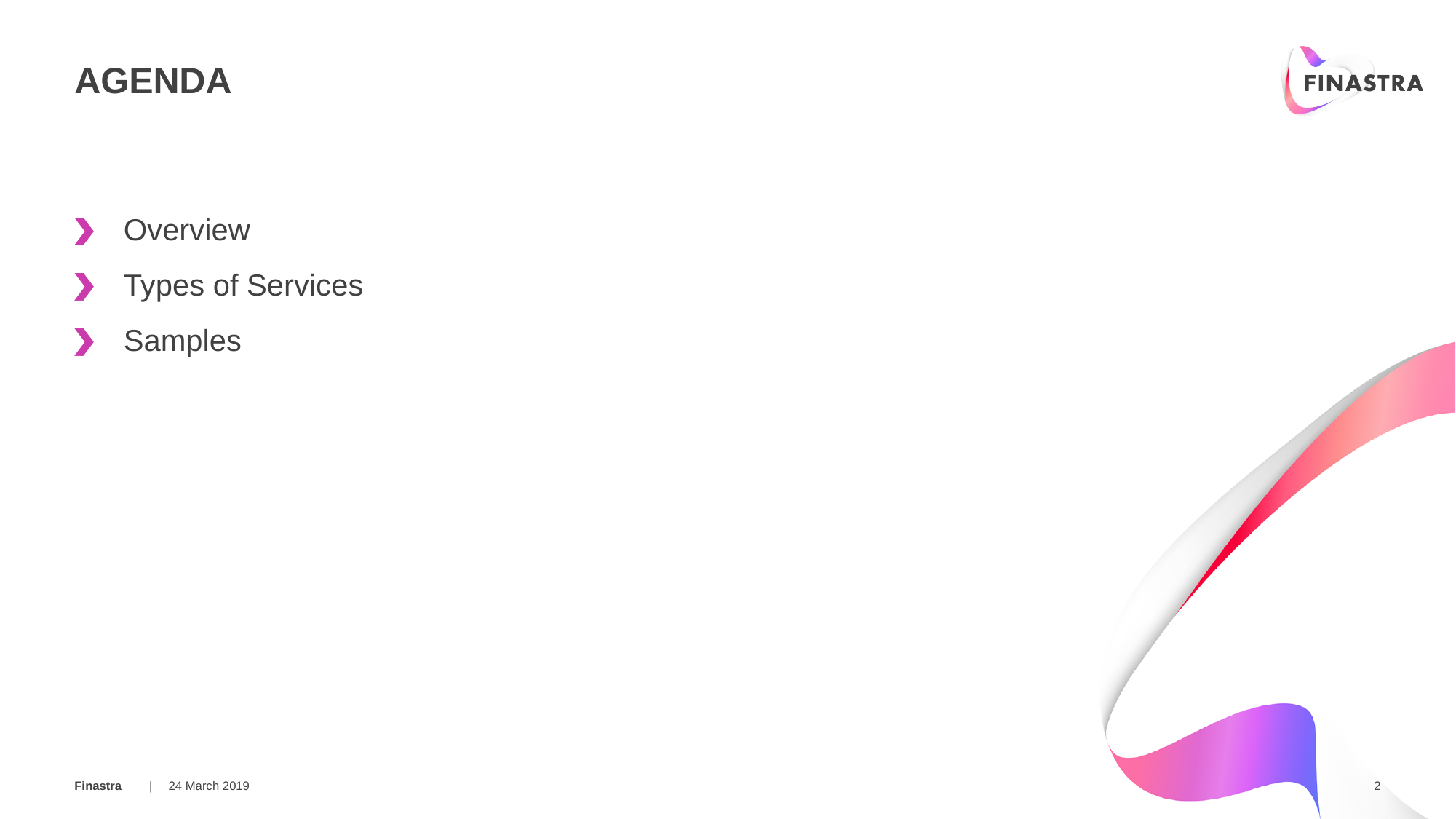

# AGENDA
Overview
Types of Services
Samples
24 March 2019
2